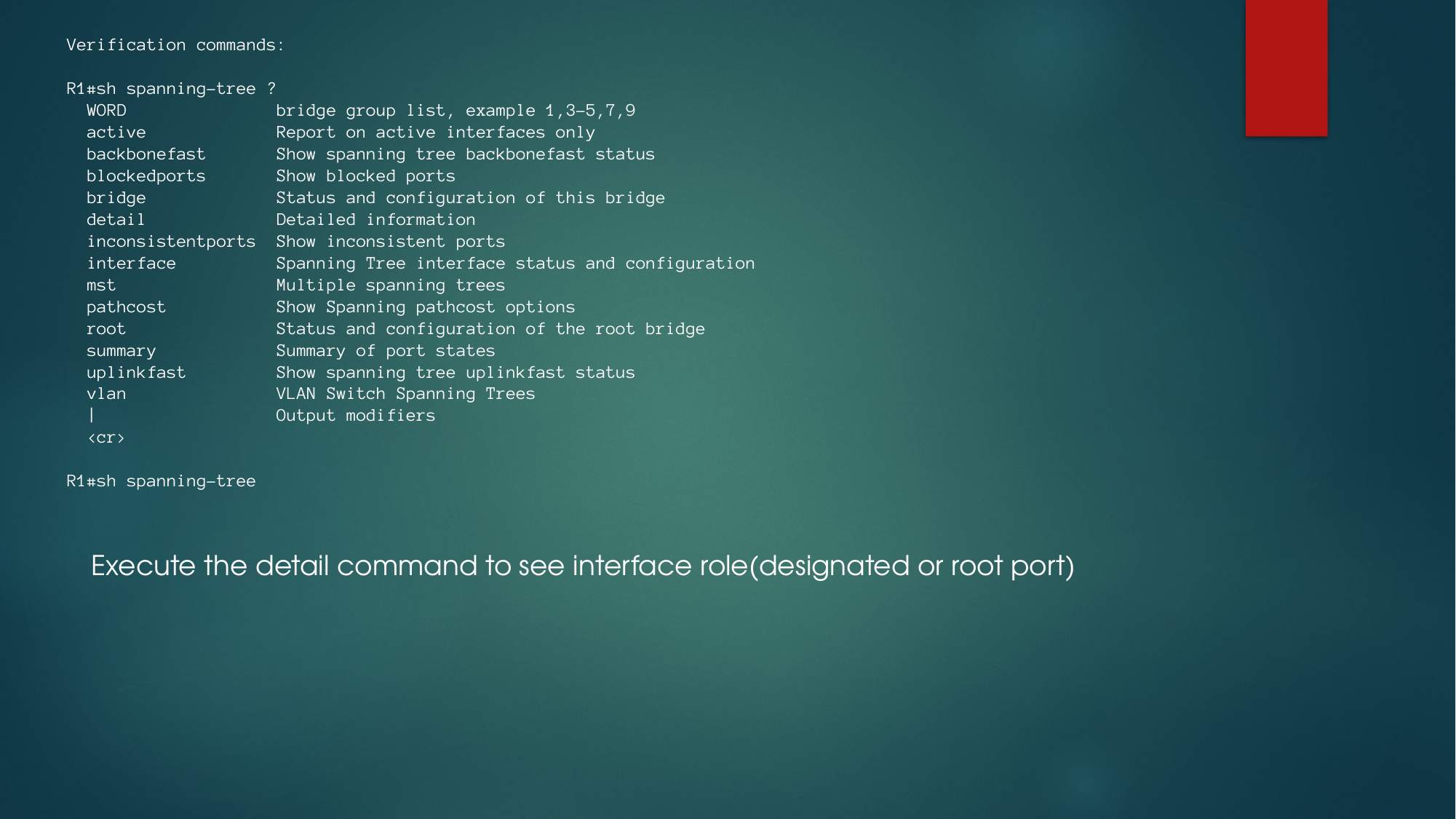

Verification commands:

R1#sh spanning-tree ?
  WORD               bridge group list, example 1,3-5,7,9
  active             Report on active interfaces only
  backbonefast       Show spanning tree backbonefast status
  blockedports       Show blocked ports
  bridge             Status and configuration of this bridge
  detail             Detailed information
  inconsistentports  Show inconsistent ports
  interface          Spanning Tree interface status and configuration
  mst                Multiple spanning trees
  pathcost           Show Spanning pathcost options
  root               Status and configuration of the root bridge
  summary            Summary of port states
  uplinkfast         Show spanning tree uplinkfast status
  vlan               VLAN Switch Spanning Trees
  |                  Output modifiers
  <cr>

R1#sh spanning-tree
Execute the detail command to see interface role(designated or root port)